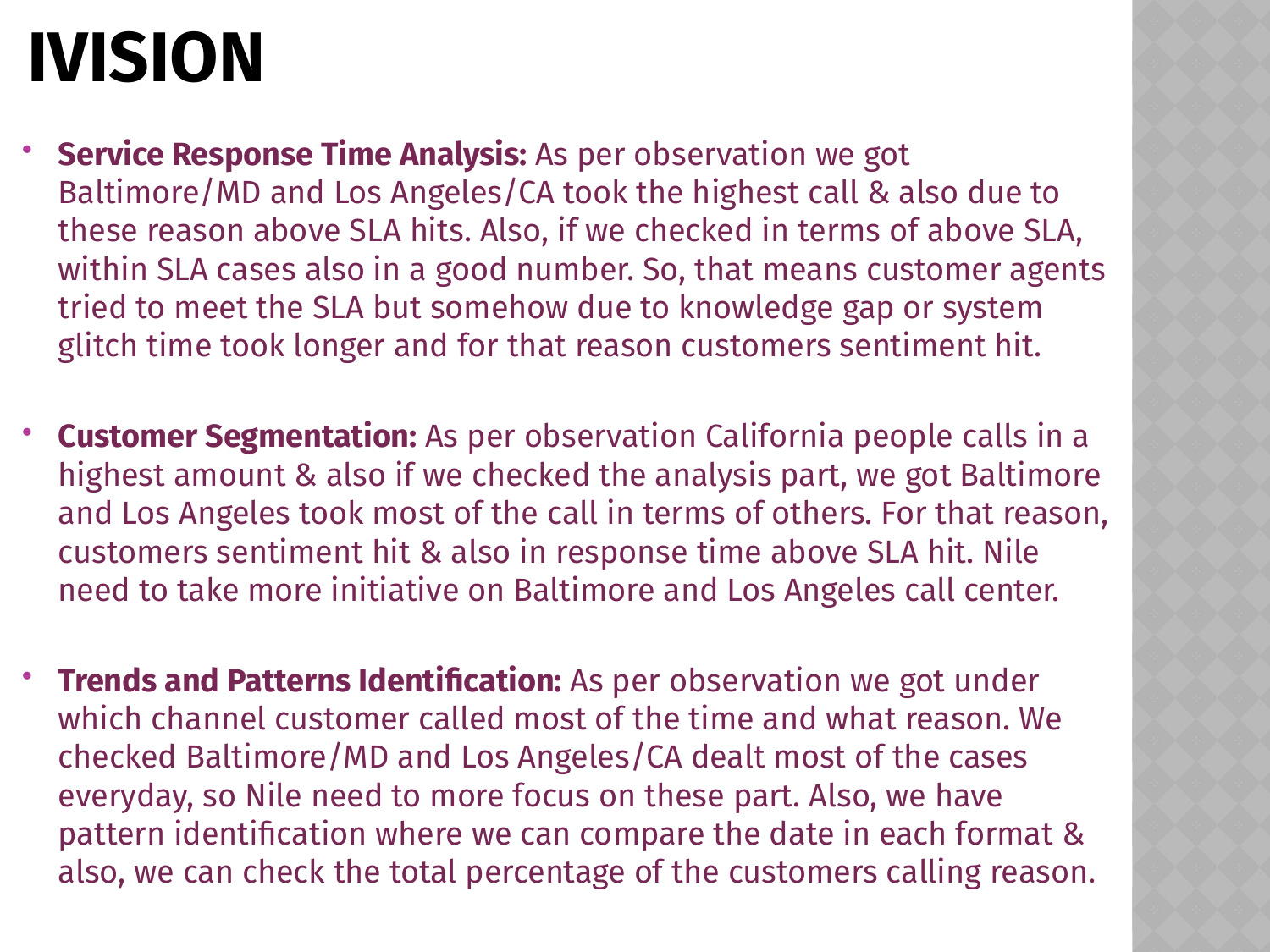

# iVision
Service Response Time Analysis: As per observation we got Baltimore/MD and Los Angeles/CA took the highest call & also due to these reason above SLA hits. Also, if we checked in terms of above SLA, within SLA cases also in a good number. So, that means customer agents tried to meet the SLA but somehow due to knowledge gap or system glitch time took longer and for that reason customers sentiment hit.

Customer Segmentation: As per observation California people calls in a highest amount & also if we checked the analysis part, we got Baltimore and Los Angeles took most of the call in terms of others. For that reason, customers sentiment hit & also in response time above SLA hit. Nile need to take more initiative on Baltimore and Los Angeles call center.

Trends and Patterns Identification: As per observation we got under which channel customer called most of the time and what reason. We checked Baltimore/MD and Los Angeles/CA dealt most of the cases everyday, so Nile need to more focus on these part. Also, we have pattern identification where we can compare the date in each format & also, we can check the total percentage of the customers calling reason.